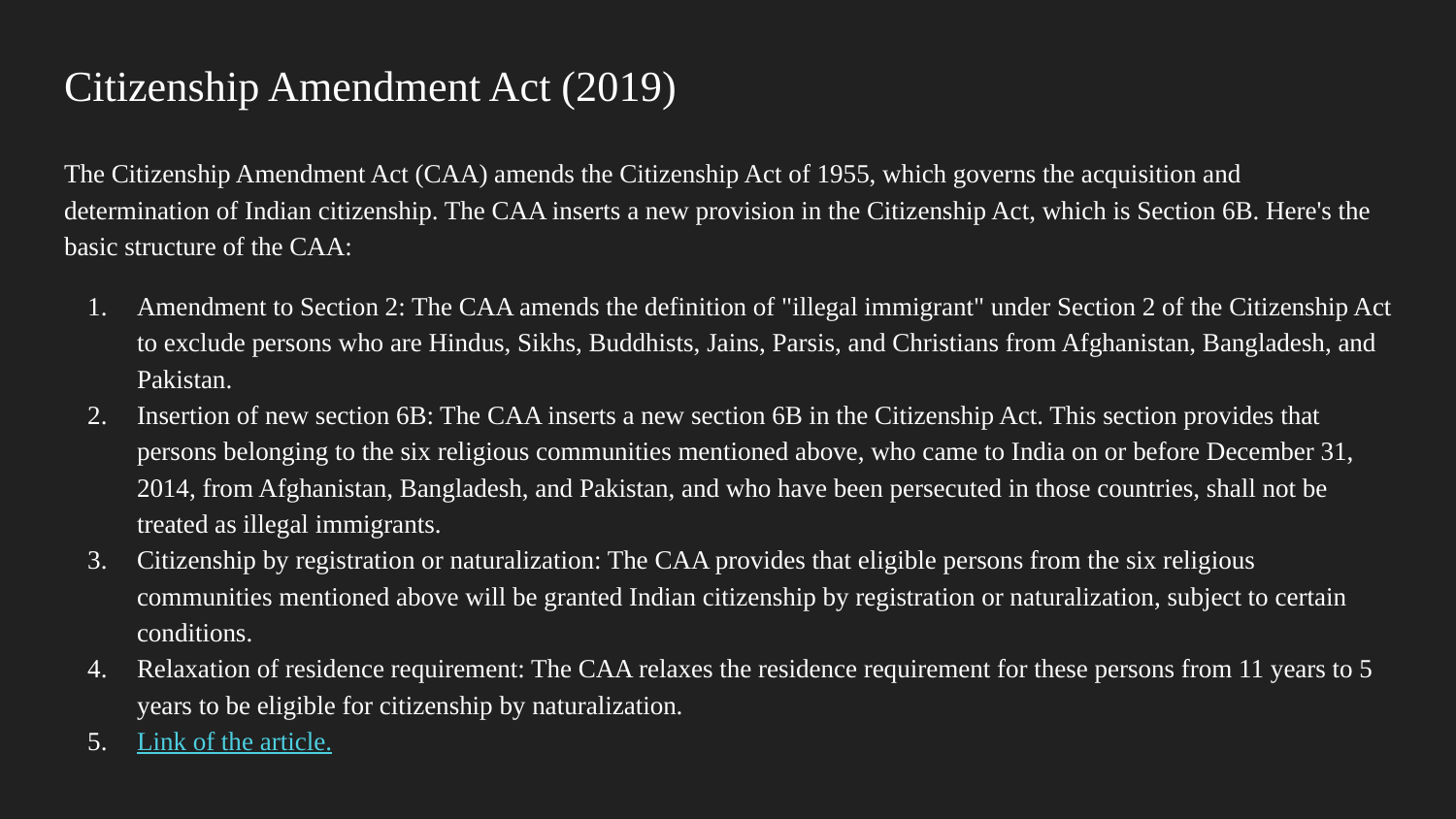

# Citizenship Amendment Act (2019)
The Citizenship Amendment Act (CAA) amends the Citizenship Act of 1955, which governs the acquisition and determination of Indian citizenship. The CAA inserts a new provision in the Citizenship Act, which is Section 6B. Here's the basic structure of the CAA:
Amendment to Section 2: The CAA amends the definition of "illegal immigrant" under Section 2 of the Citizenship Act to exclude persons who are Hindus, Sikhs, Buddhists, Jains, Parsis, and Christians from Afghanistan, Bangladesh, and Pakistan.
Insertion of new section 6B: The CAA inserts a new section 6B in the Citizenship Act. This section provides that persons belonging to the six religious communities mentioned above, who came to India on or before December 31, 2014, from Afghanistan, Bangladesh, and Pakistan, and who have been persecuted in those countries, shall not be treated as illegal immigrants.
Citizenship by registration or naturalization: The CAA provides that eligible persons from the six religious communities mentioned above will be granted Indian citizenship by registration or naturalization, subject to certain conditions.
Relaxation of residence requirement: The CAA relaxes the residence requirement for these persons from 11 years to 5 years to be eligible for citizenship by naturalization.
Link of the article.